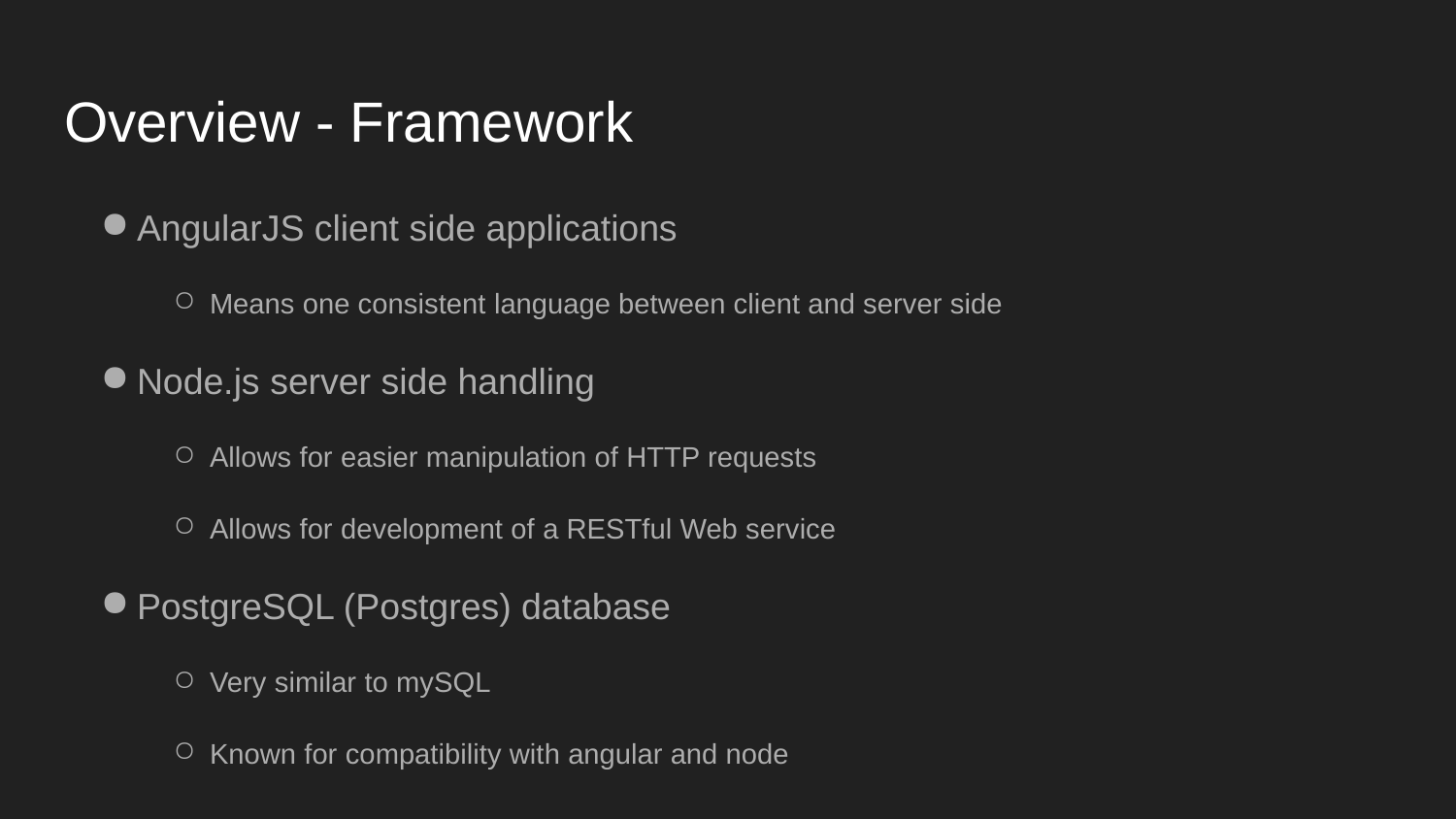

# Overview - Framework
AngularJS client side applications
Means one consistent language between client and server side
Node.js server side handling
Allows for easier manipulation of HTTP requests
Allows for development of a RESTful Web service
PostgreSQL (Postgres) database
Very similar to mySQL
Known for compatibility with angular and node